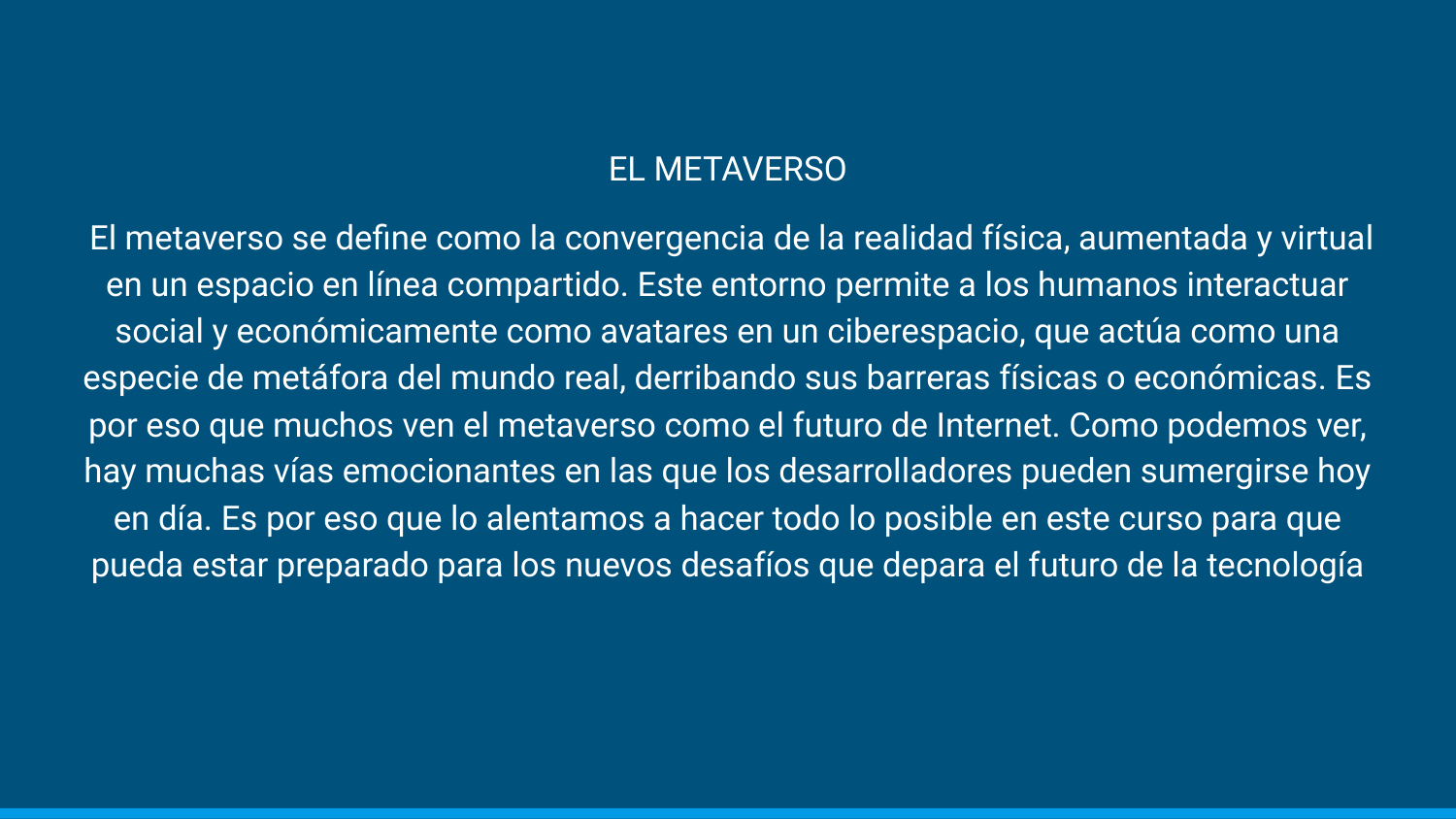

EL METAVERSO
 El metaverso se define como la convergencia de la realidad física, aumentada y virtual en un espacio en línea compartido. Este entorno permite a los humanos interactuar social y económicamente como avatares en un ciberespacio, que actúa como una especie de metáfora del mundo real, derribando sus barreras físicas o económicas. Es por eso que muchos ven el metaverso como el futuro de Internet. Como podemos ver, hay muchas vías emocionantes en las que los desarrolladores pueden sumergirse hoy en día. Es por eso que lo alentamos a hacer todo lo posible en este curso para que pueda estar preparado para los nuevos desafíos que depara el futuro de la tecnología
#